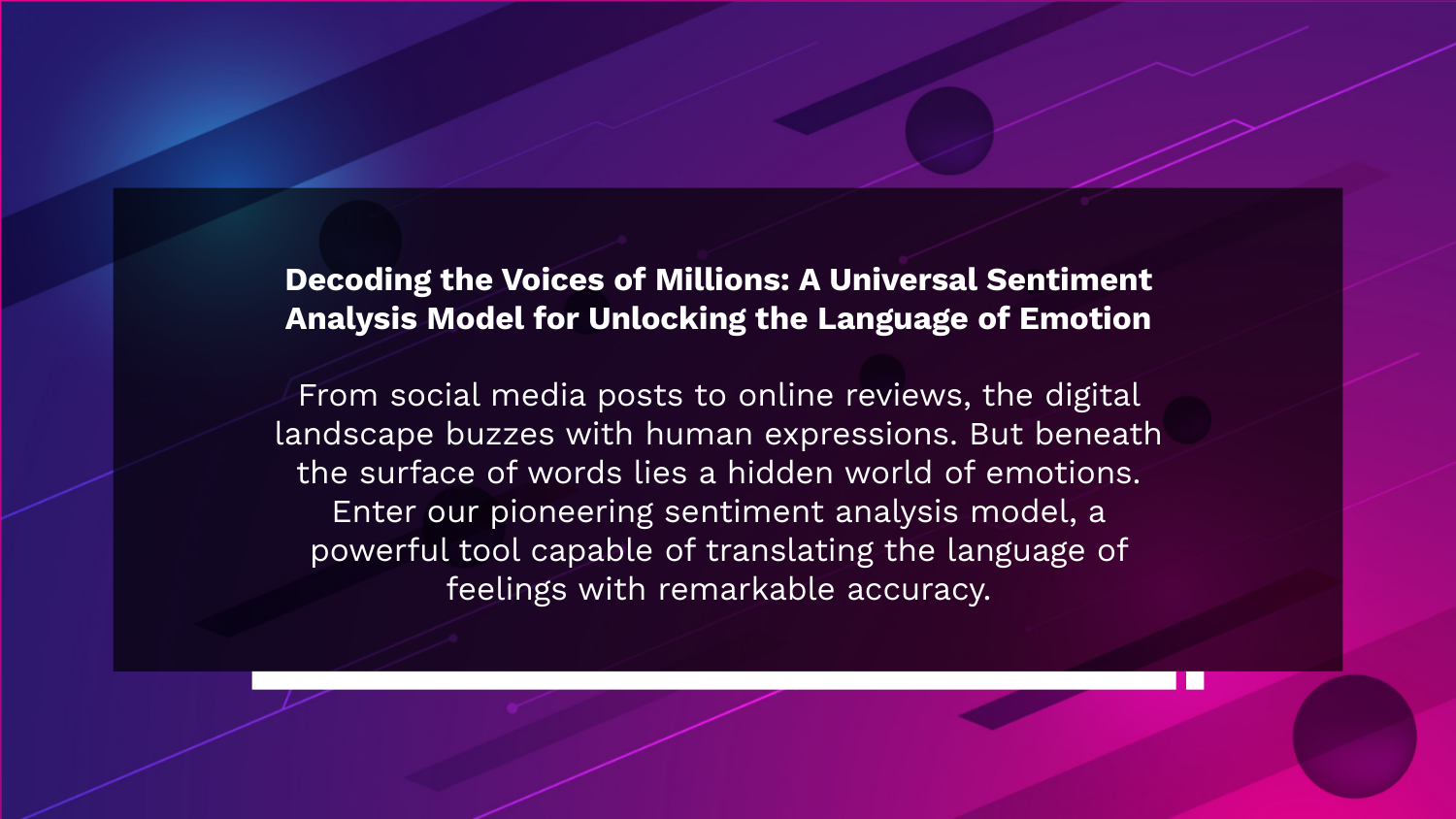

Decoding the Voices of Millions: A Universal Sentiment Analysis Model for Unlocking the Language of Emotion

From social media posts to online reviews, the digital landscape buzzes with human expressions. But beneath the surface of words lies a hidden world of emotions. Enter our pioneering sentiment analysis model, a powerful tool capable of translating the language of feelings with remarkable accuracy.